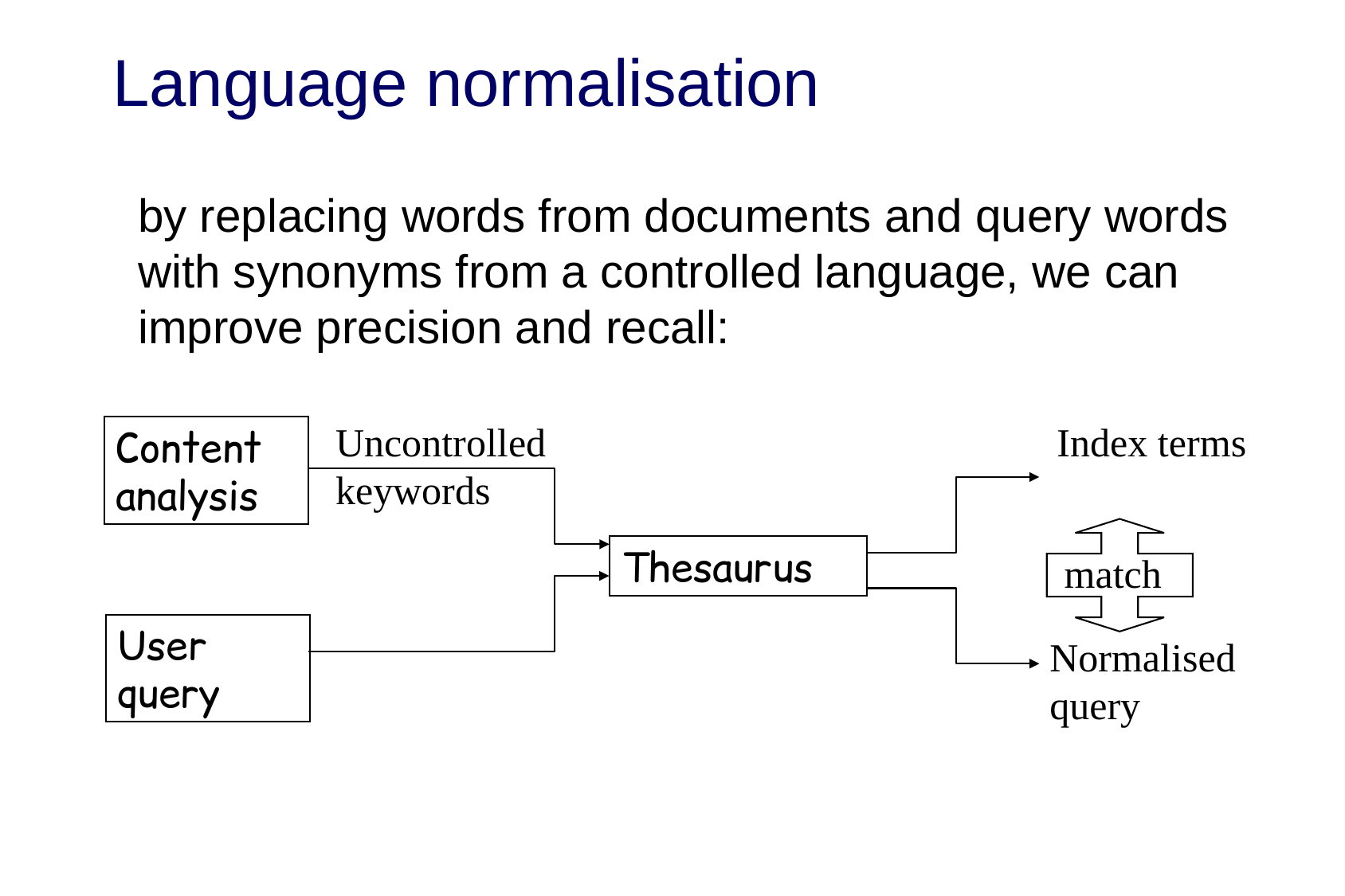

# Language normalisation
by replacing words from documents and query words with synonyms from a controlled language, we can improve precision and recall:
Uncontrolled keywords
Index terms
Content analysis

Thesaurus
match

User query
Normalised query